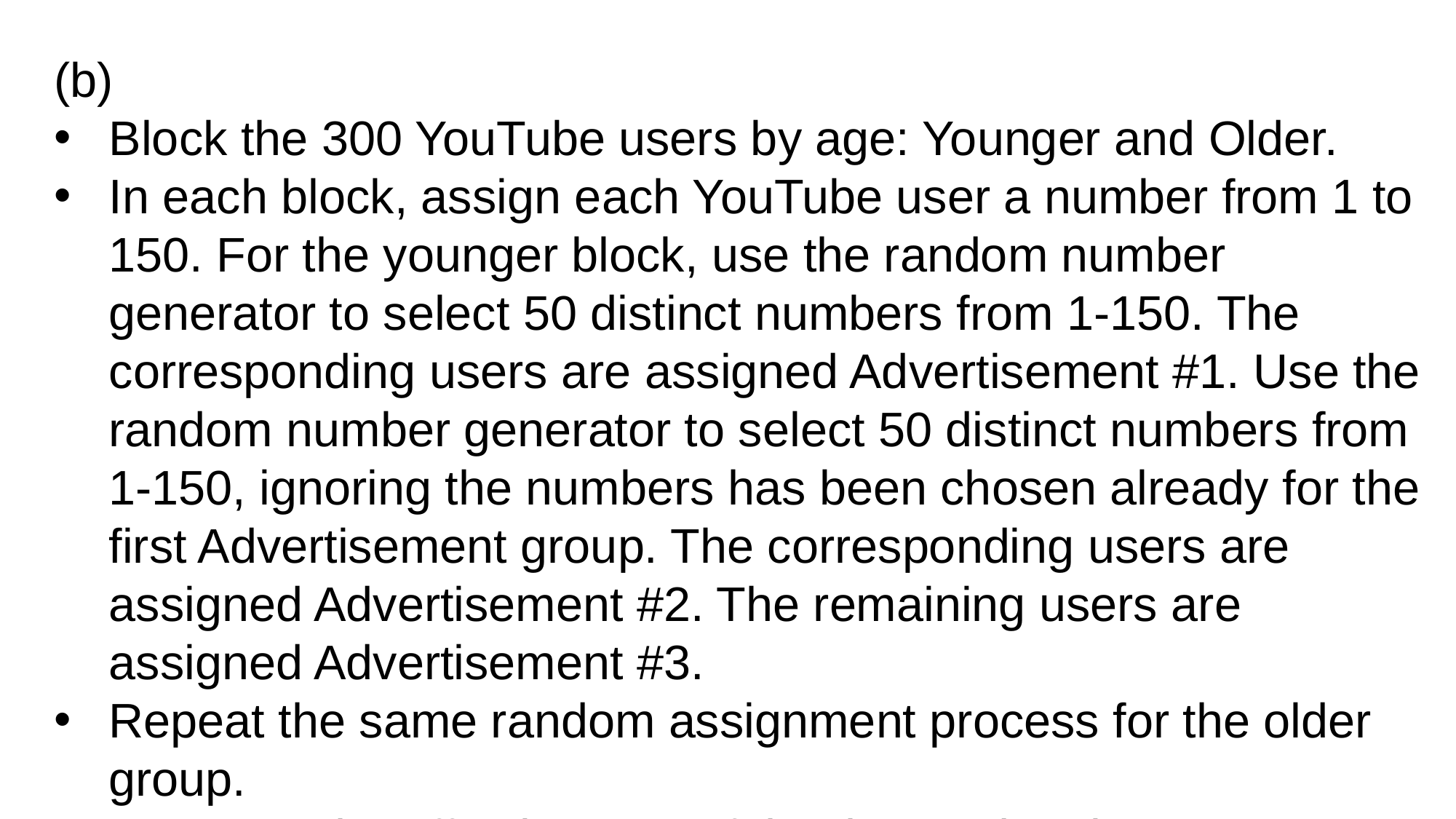

(b)
Block the 300 YouTube users by age: Younger and Older.
In each block, assign each YouTube user a number from 1 to 150. For the younger block, use the random number generator to select 50 distinct numbers from 1-150. The corresponding users are assigned Advertisement #1. Use the random number generator to select 50 distinct numbers from 1-150, ignoring the numbers has been chosen already for the first Advertisement group. The corresponding users are assigned Advertisement #2. The remaining users are assigned Advertisement #3.
Repeat the same random assignment process for the older group.
Compare the effectiveness of the three advertisement groups in each block. Combine the results from two blocks.